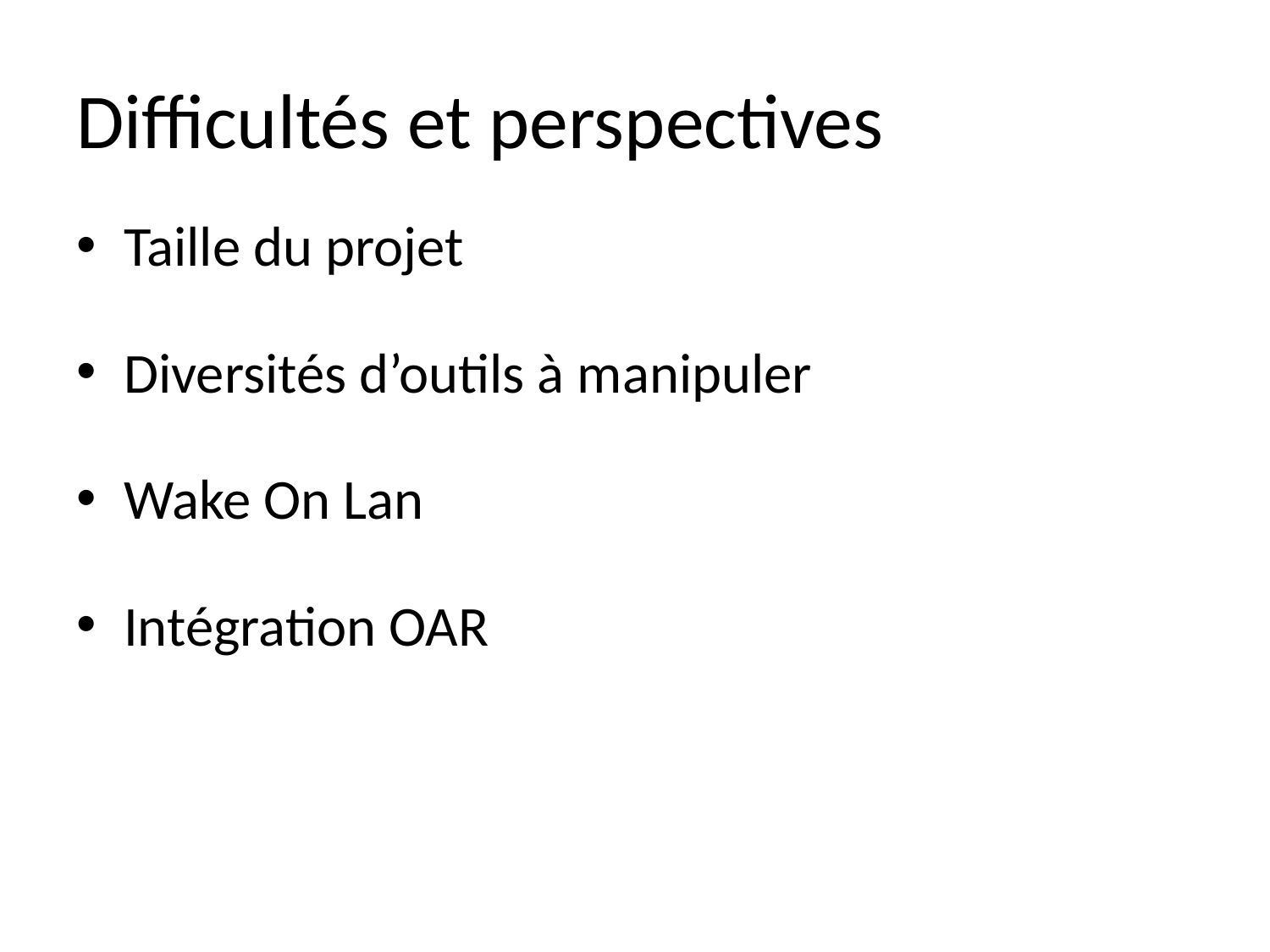

# Difficultés et perspectives
Taille du projet
Diversités d’outils à manipuler
Wake On Lan
Intégration OAR